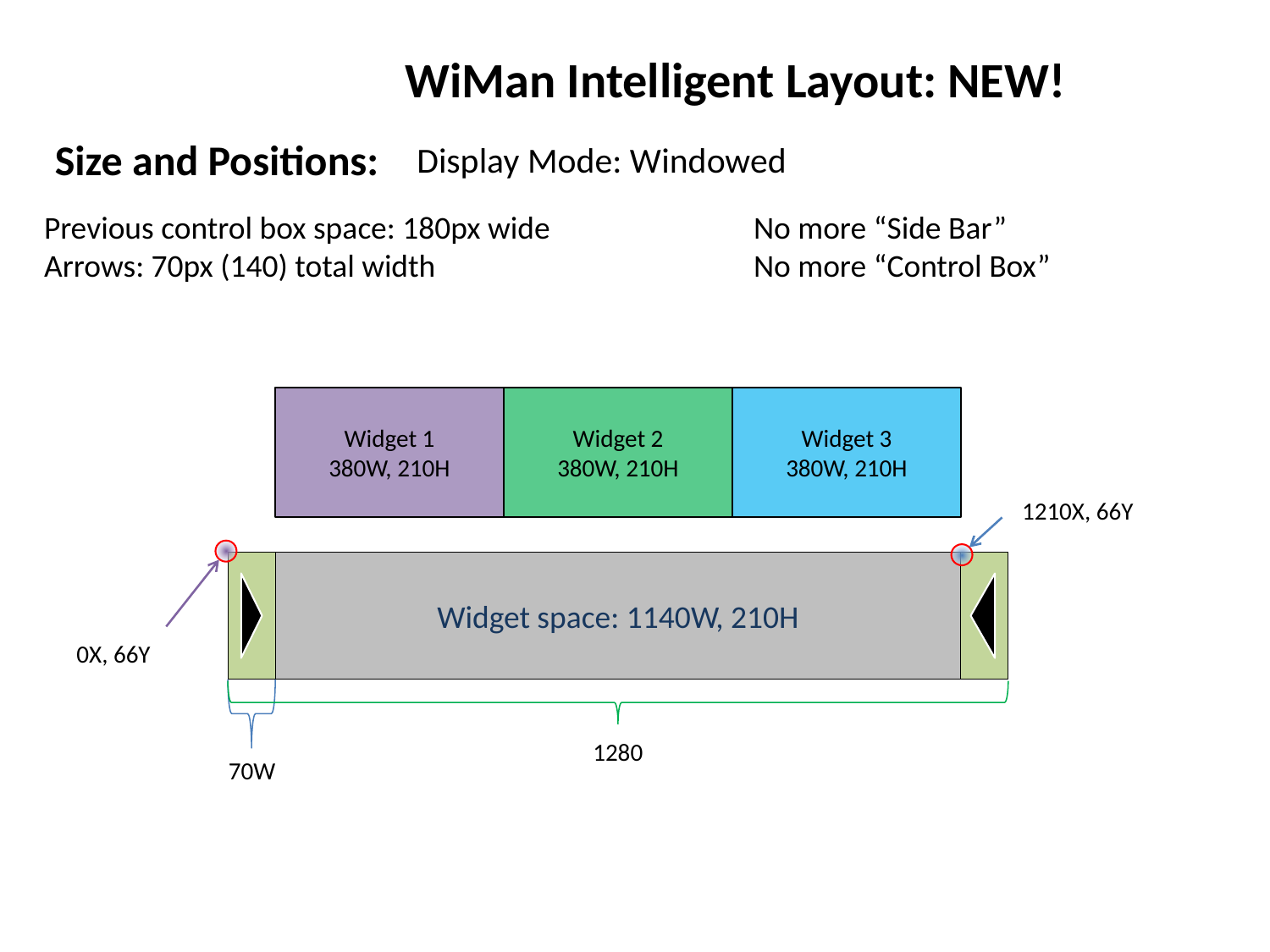

WiMan Intelligent Layout: NEW!
Size and Positions:
Display Mode: Windowed
Previous control box space: 180px wide
Arrows: 70px (140) total width
No more “Side Bar”
No more “Control Box”

Widget 2
380W, 210H
Widget 1
380W, 210H
Widget 3
380W, 210H
1210X, 66Y

Widget space: 1140W, 210H

0X, 66Y

1280
70W